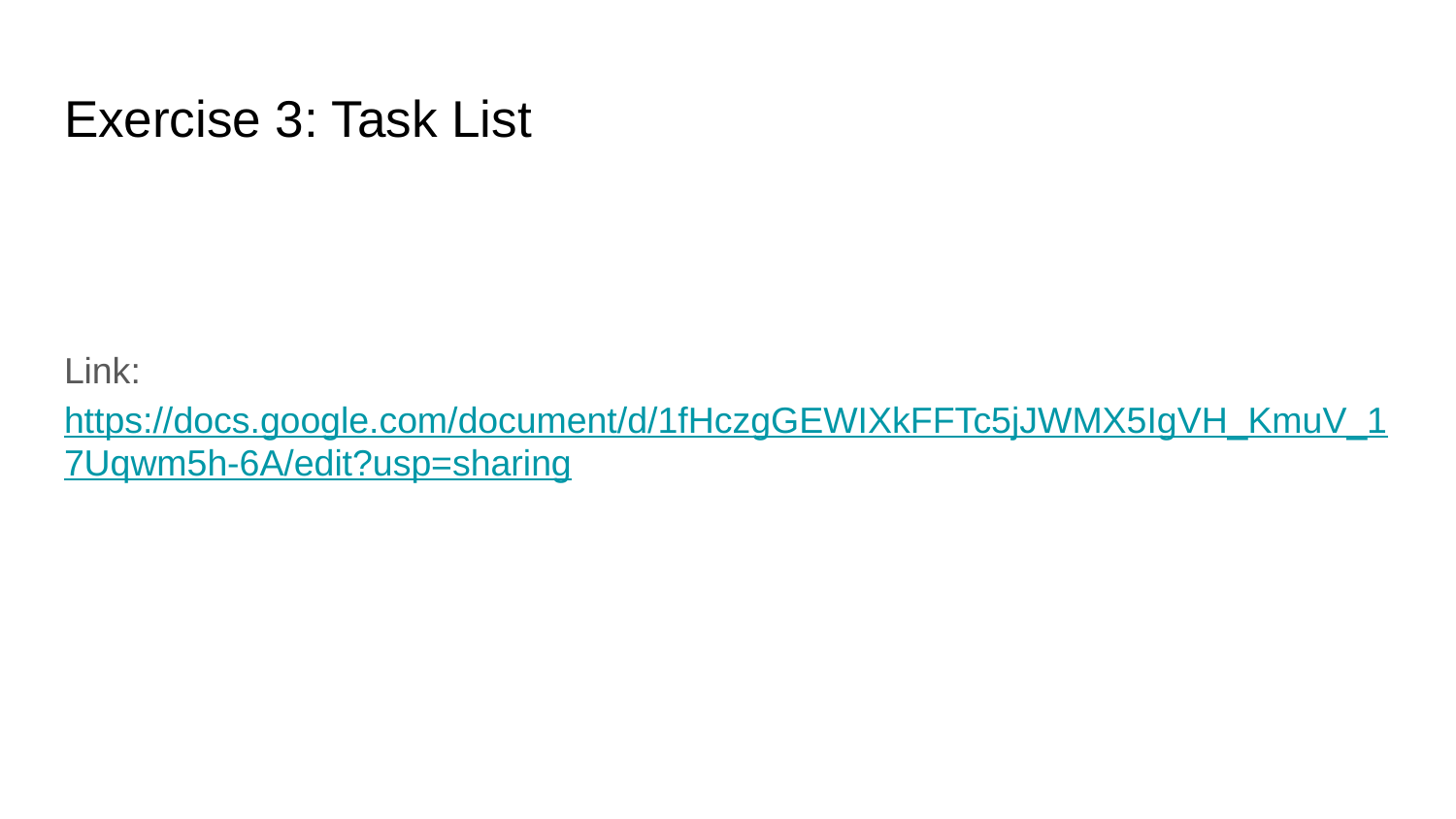

# Exercise 3: Task List

Link: https://docs.google.com/document/d/1fHczgGEWIXkFFTc5jJWMX5IgVH_KmuV_17Uqwm5h-6A/edit?usp=sharing